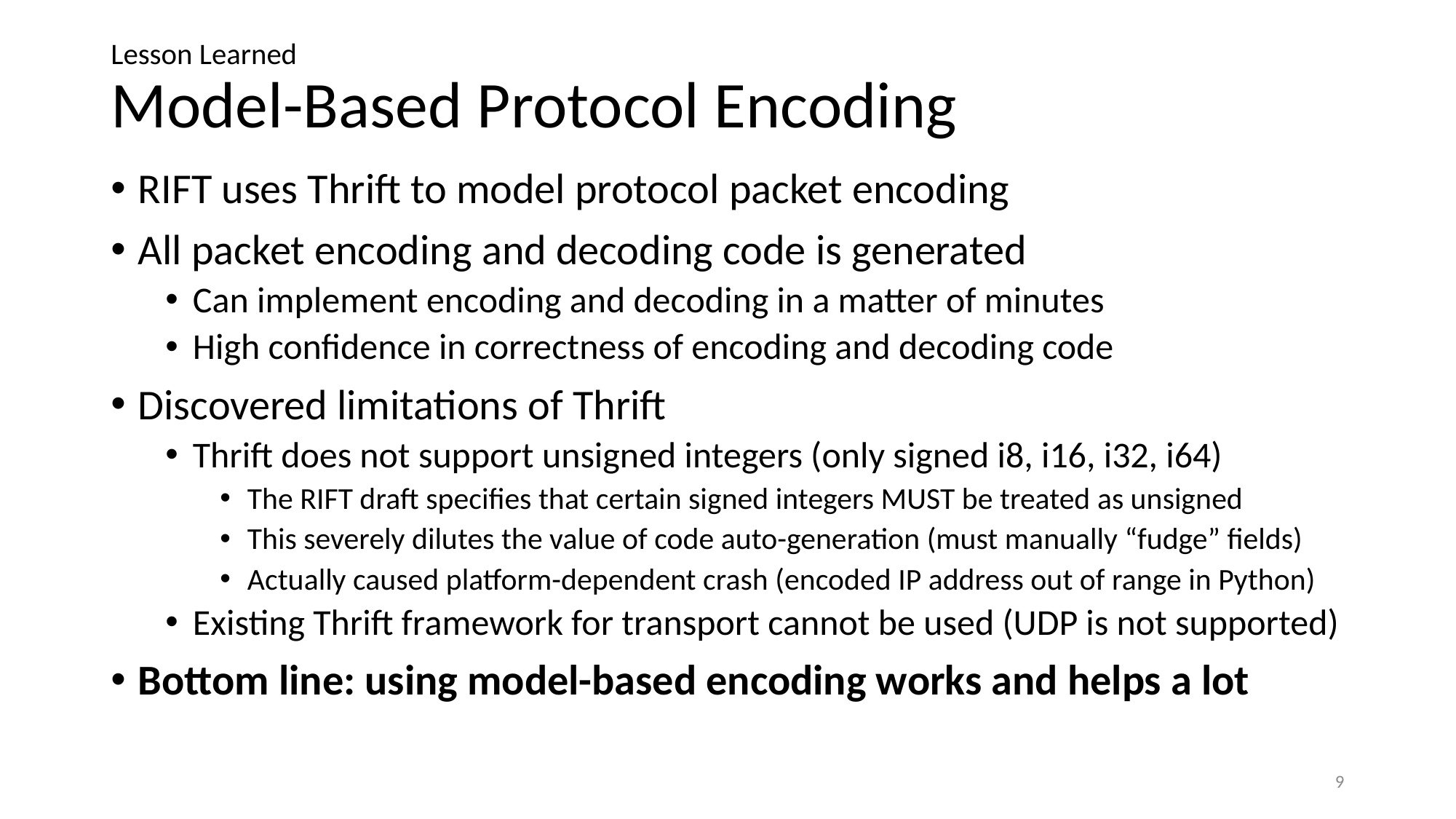

# Lesson Learned Model-Based Protocol Encoding
RIFT uses Thrift to model protocol packet encoding
All packet encoding and decoding code is generated
Can implement encoding and decoding in a matter of minutes
High confidence in correctness of encoding and decoding code
Discovered limitations of Thrift
Thrift does not support unsigned integers (only signed i8, i16, i32, i64)
The RIFT draft specifies that certain signed integers MUST be treated as unsigned
This severely dilutes the value of code auto-generation (must manually “fudge” fields)
Actually caused platform-dependent crash (encoded IP address out of range in Python)
Existing Thrift framework for transport cannot be used (UDP is not supported)
Bottom line: using model-based encoding works and helps a lot
9